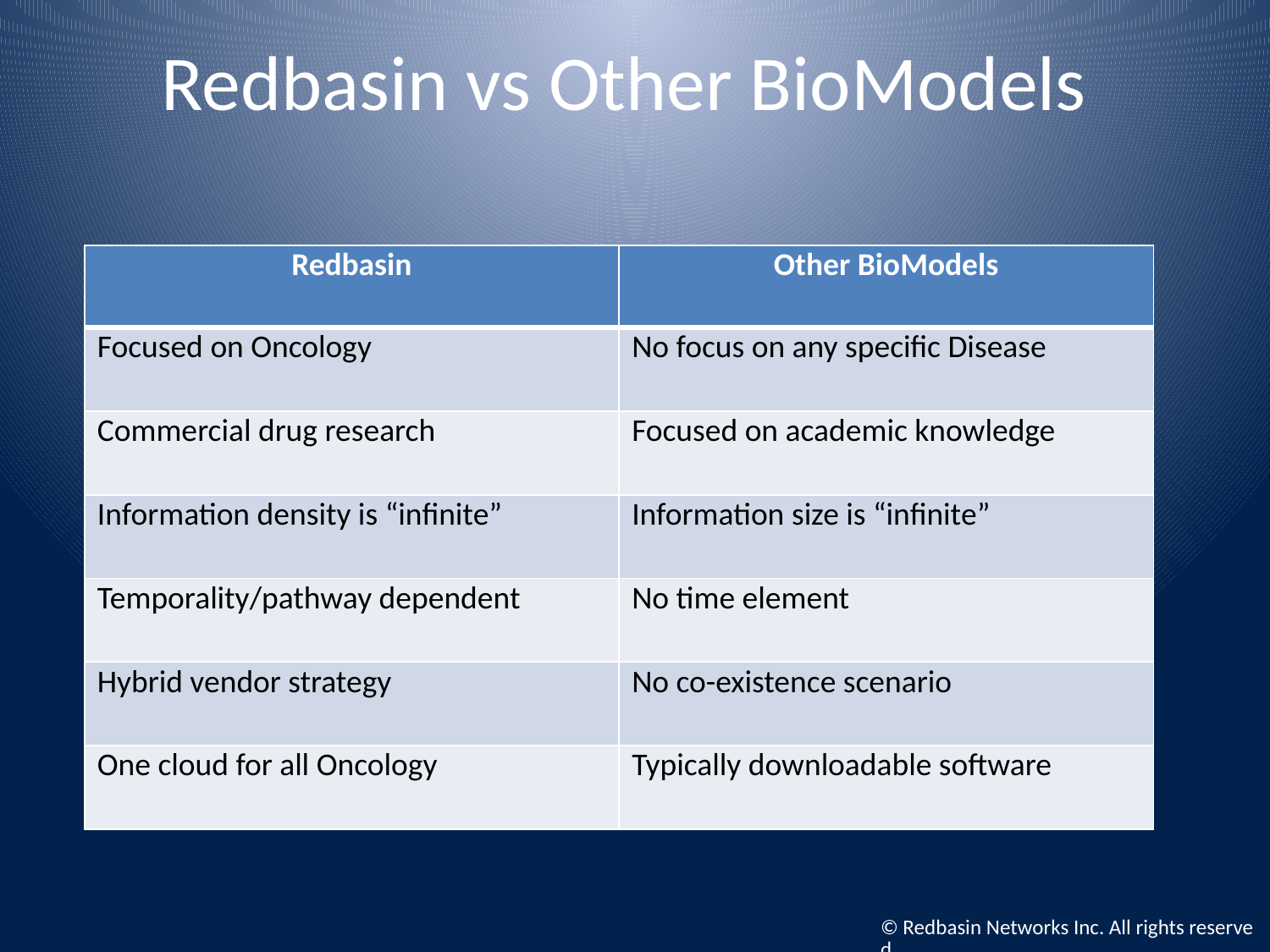

# Redbasin vs Other BioModels
| Redbasin | Other BioModels |
| --- | --- |
| Focused on Oncology | No focus on any specific Disease |
| Commercial drug research | Focused on academic knowledge |
| Information density is “infinite” | Information size is “infinite” |
| Temporality/pathway dependent | No time element |
| Hybrid vendor strategy | No co-existence scenario |
| One cloud for all Oncology | Typically downloadable software |
© Redbasin Networks Inc. All rights reserved.